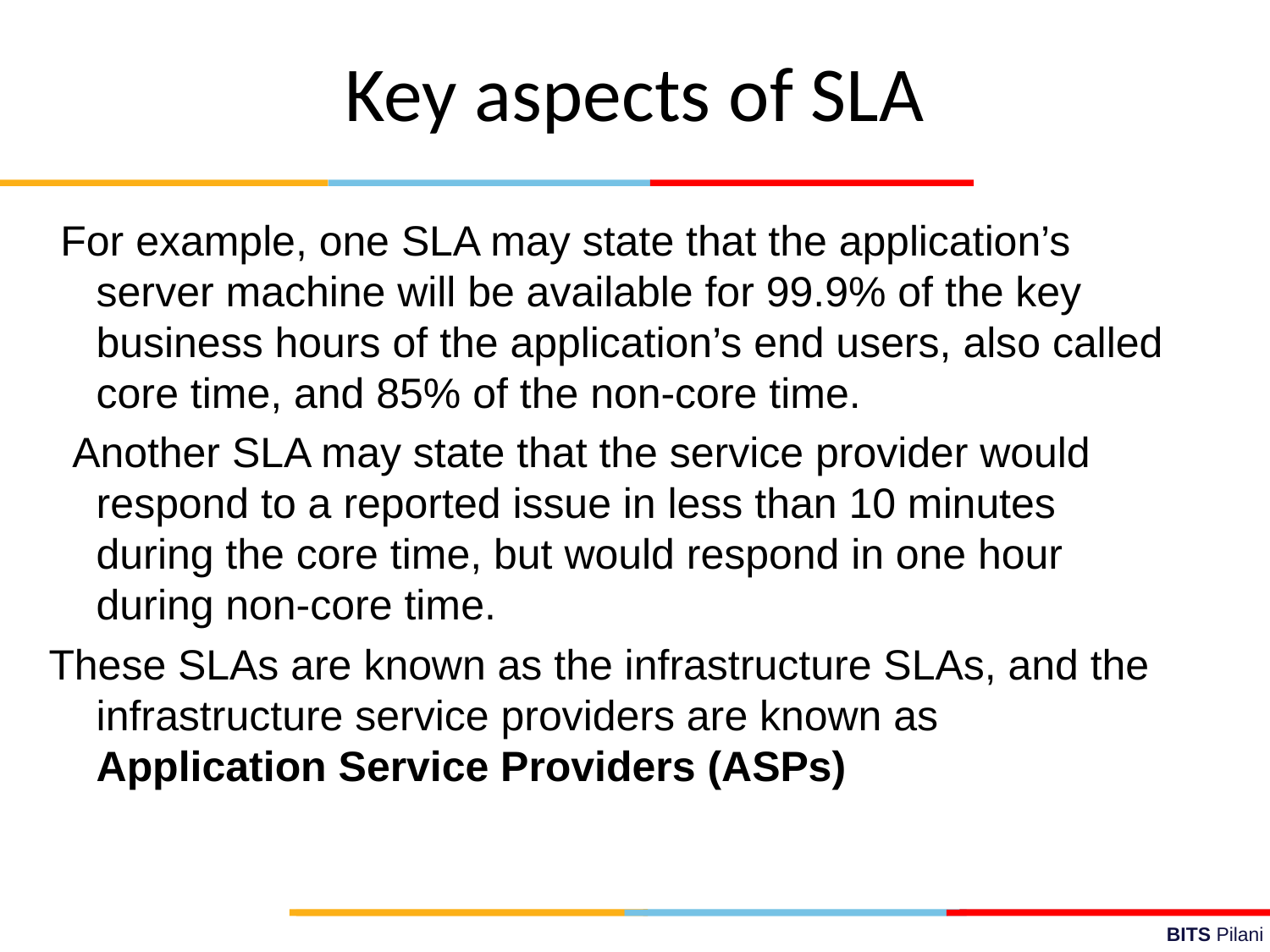

Key aspects of SLA
 For example, one SLA may state that the application’s server machine will be available for 99.9% of the key business hours of the application’s end users, also called core time, and 85% of the non-core time.
  Another SLA may state that the service provider would respond to a reported issue in less than 10 minutes during the core time, but would respond in one hour during non-core time.
These SLAs are known as the infrastructure SLAs, and the infrastructure service providers are known as Application Service Providers (ASPs)